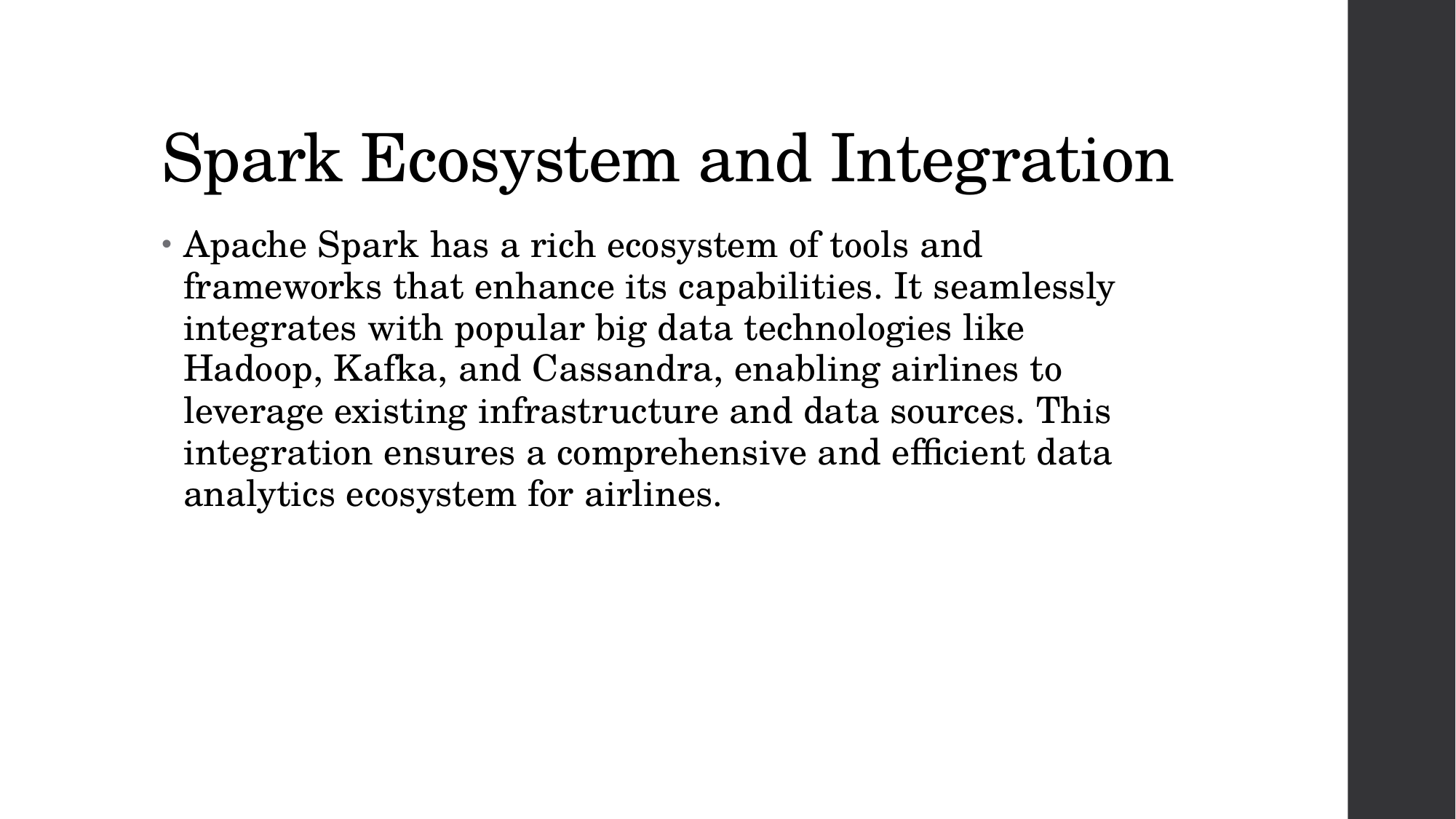

# Spark Ecosystem and Integration
Apache Spark has a rich ecosystem of tools and frameworks that enhance its capabilities. It seamlessly integrates with popular big data technologies like Hadoop, Kafka, and Cassandra, enabling airlines to leverage existing infrastructure and data sources. This integration ensures a comprehensive and efficient data analytics ecosystem for airlines.